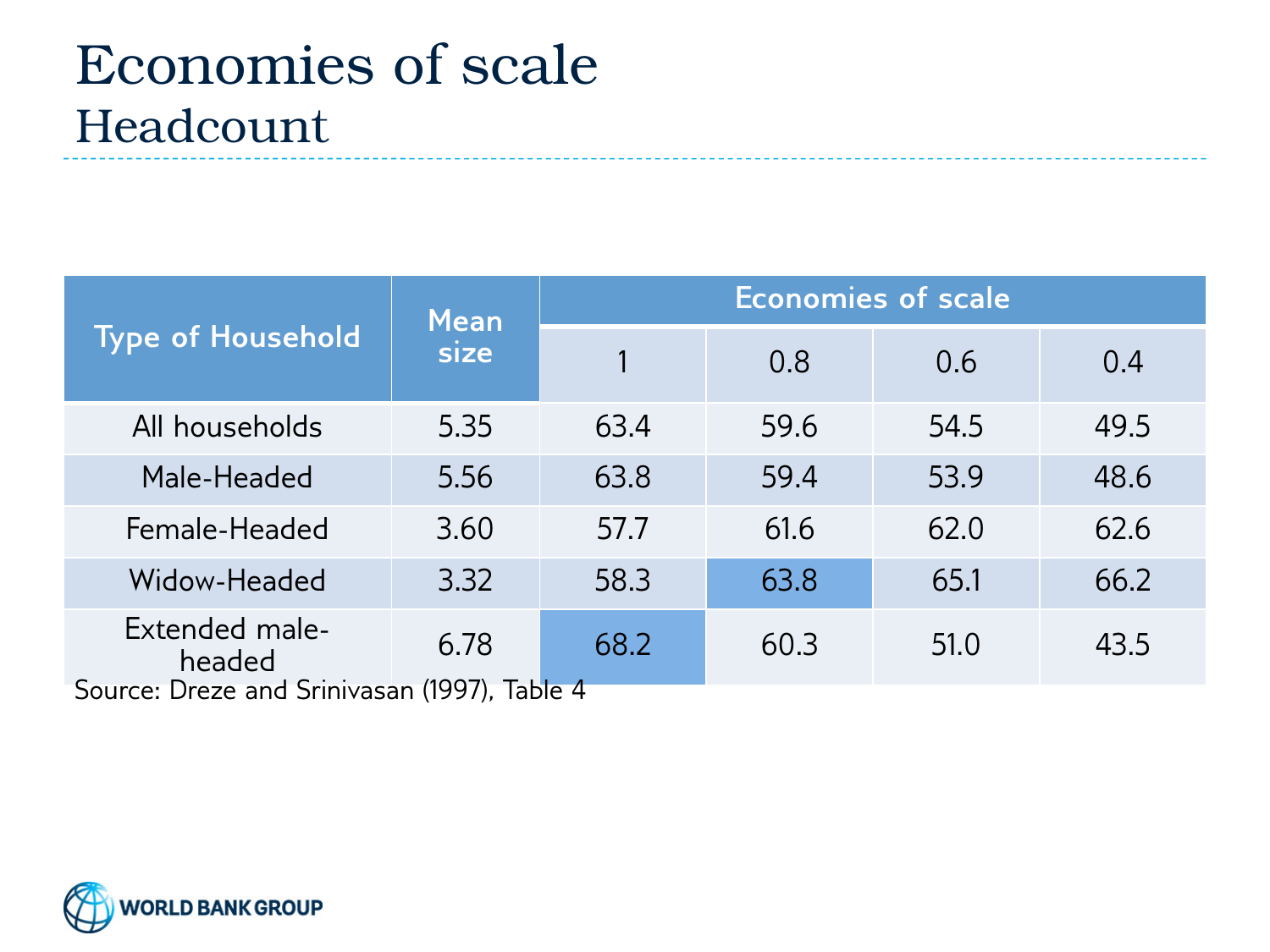

# Economies of scale Headcount
| Type of Household | Mean size | Economies of scale |  |  |  |
| --- | --- | --- | --- | --- | --- |
|  |  | 1 | 0.8 | 0.6 | 0.4 |
| All households | 5.35 | 63.4 | 59.6 | 54.5 | 49.5 |
| Male-Headed | 5.56 | 63.8 | 59.4 | 53.9 | 48.6 |
| Female-Headed | 3.60 | 57.7 | 61.6 | 62.0 | 62.6 |
| Widow-Headed | 3.32 | 58.3 | 63.8 | 65.1 | 66.2 |
| Extended male-headed | 6.78 | 68.2 | 60.3 | 51.0 | 43.5 |
Source: Dreze and Srinivasan (1997), Table 4